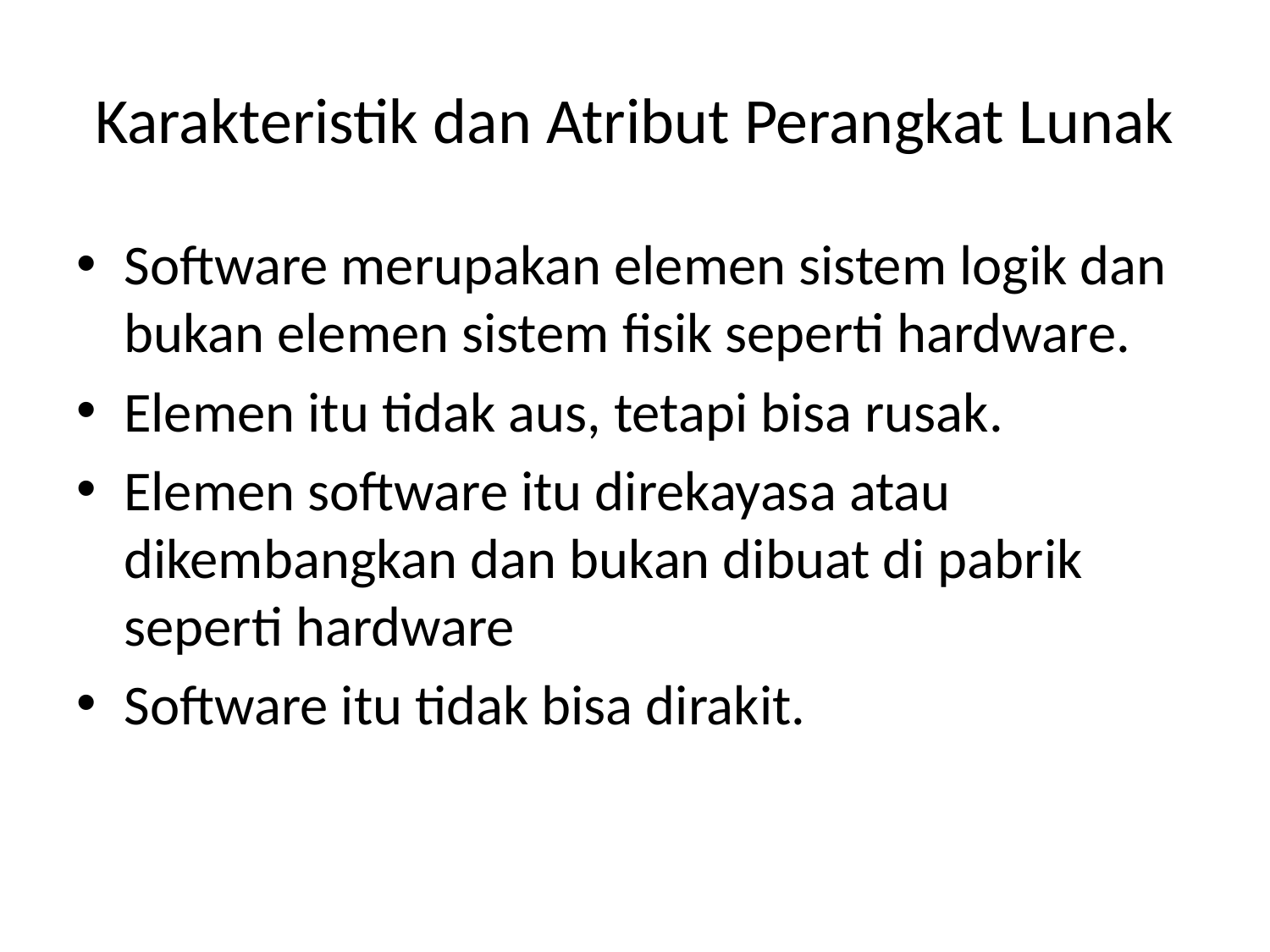

# Karakteristik dan Atribut Perangkat Lunak
Software merupakan elemen sistem logik dan bukan elemen sistem fisik seperti hardware.
Elemen itu tidak aus, tetapi bisa rusak.
Elemen software itu direkayasa atau dikembangkan dan bukan dibuat di pabrik seperti hardware
Software itu tidak bisa dirakit.